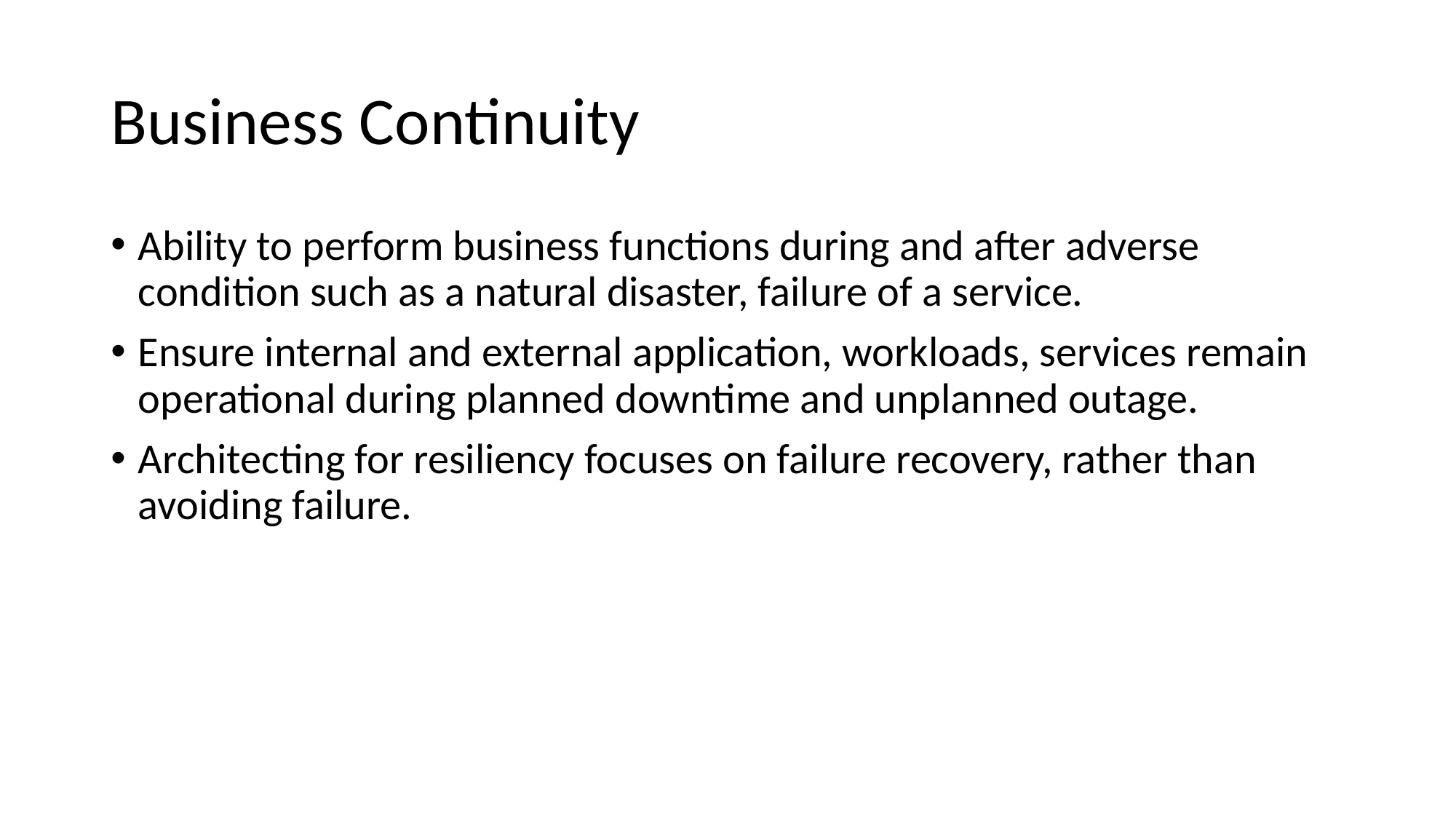

# Business Continuity
Ability to perform business functions during and after adverse condition such as a natural disaster, failure of a service.
Ensure internal and external application, workloads, services remain operational during planned downtime and unplanned outage.
Architecting for resiliency focuses on failure recovery, rather than avoiding failure.